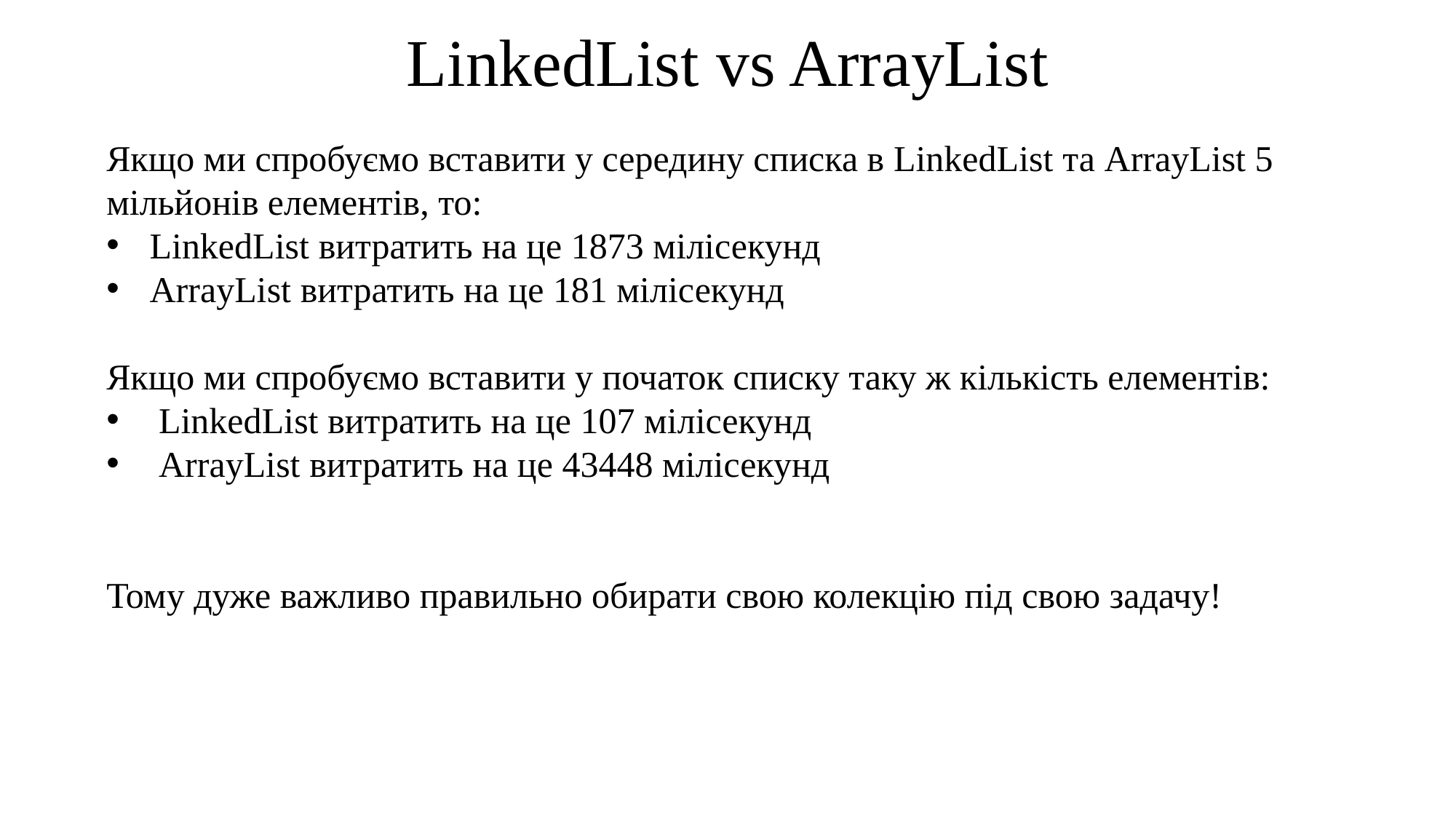

LinkedList vs ArrayList
Якщо ми спробуємо вставити у середину списка в LinkedList та ArrayList 5 мільйонів елементів, то:
 LinkedList витратить на це 1873 мілісекунд
 ArrayList витратить на це 181 мілісекунд

Якщо ми спробуємо вставити у початок списку таку ж кількість елементів:
  LinkedList витратить на це 107 мілісекунд
  ArrayList витратить на це 43448 мілісекунд

Тому дуже важливо правильно обирати свою колекцію під свою задачу!